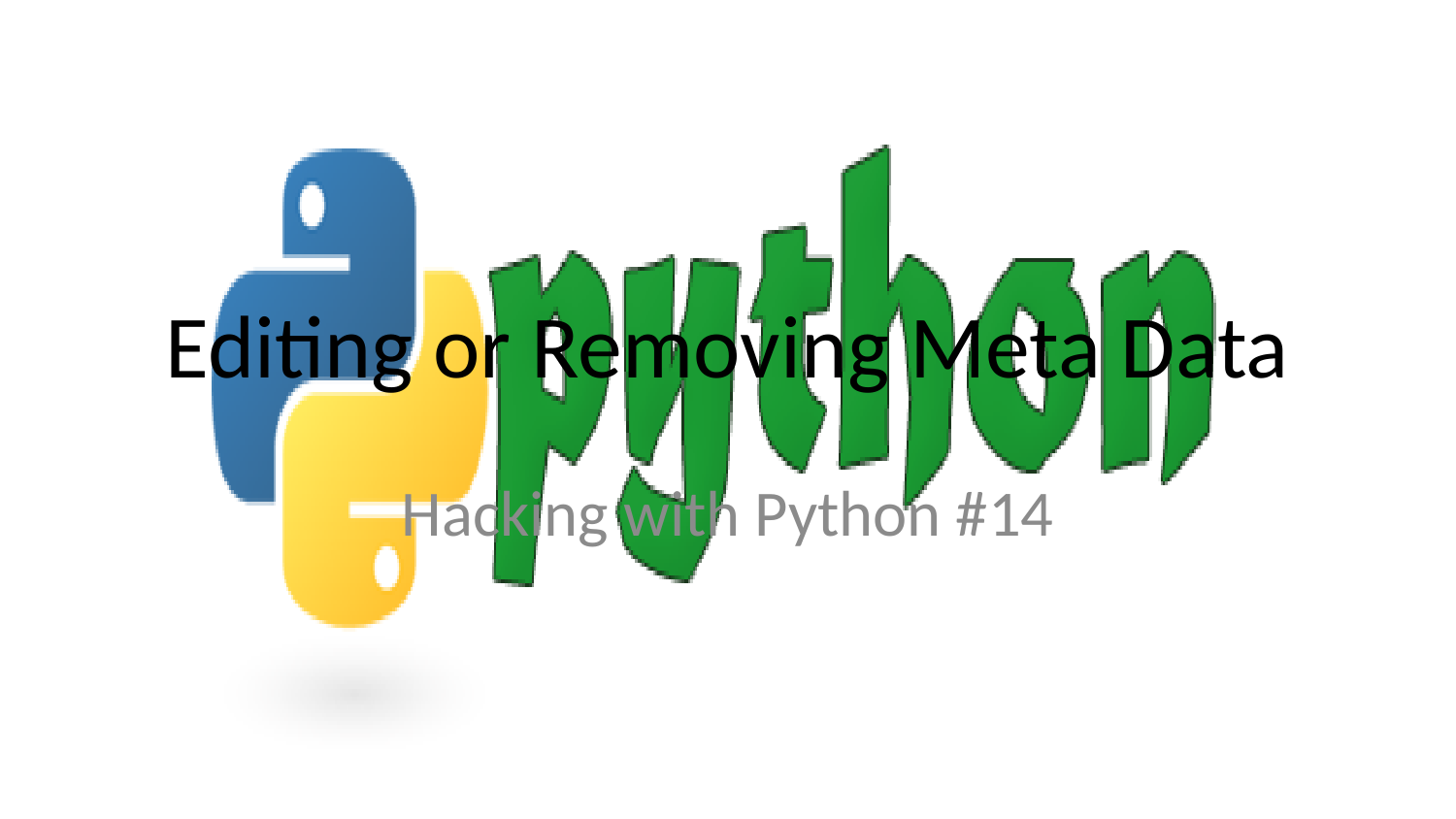

# Editing or Removing Meta Data
Hacking with Python #14